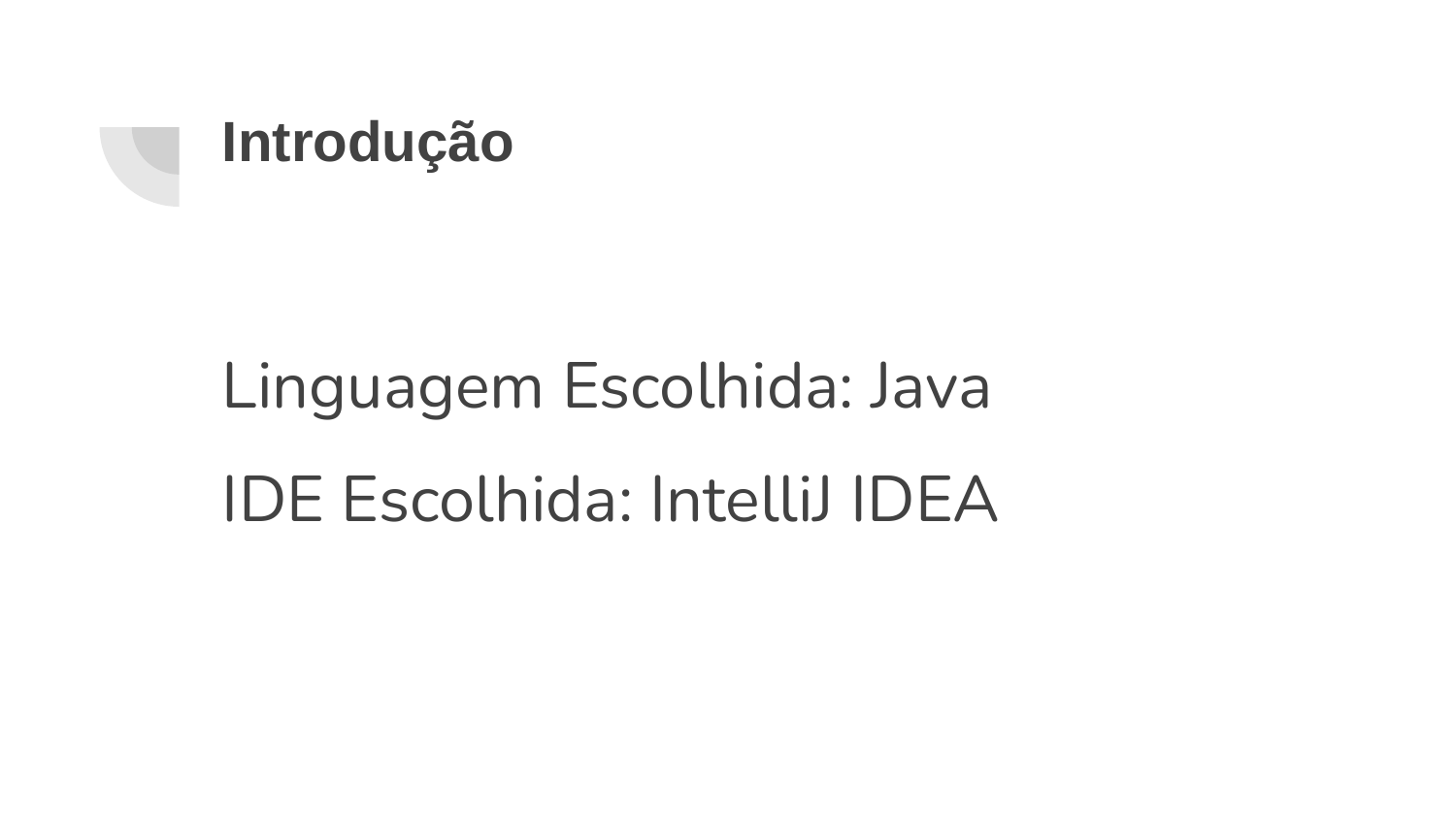

# Introdução
Linguagem Escolhida: Java
IDE Escolhida: IntelliJ IDEA